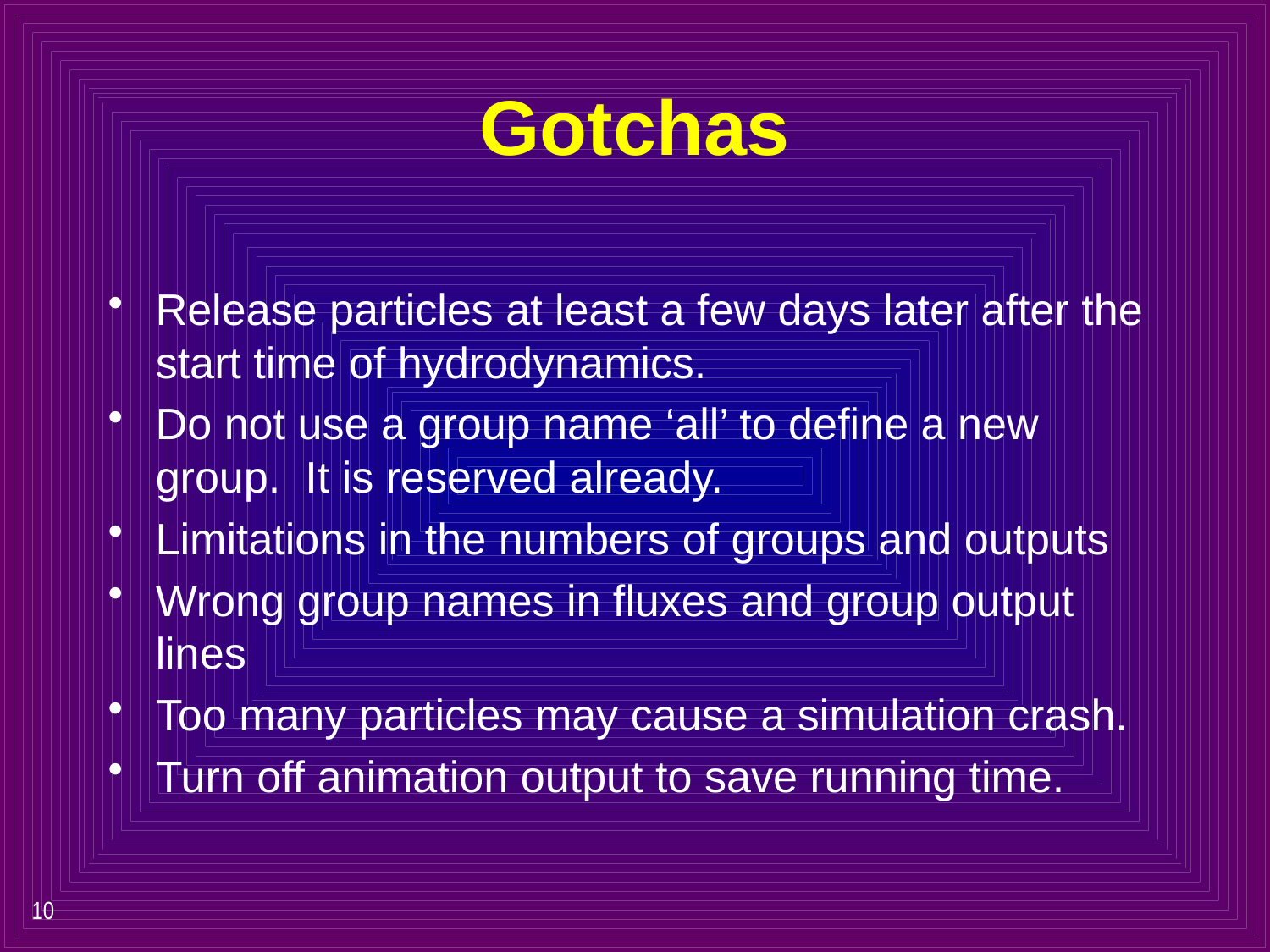

# Gotchas
Release particles at least a few days later after the start time of hydrodynamics.
Do not use a group name ‘all’ to define a new group.  It is reserved already.
Limitations in the numbers of groups and outputs
Wrong group names in fluxes and group output lines
Too many particles may cause a simulation crash.
Turn off animation output to save running time.
10